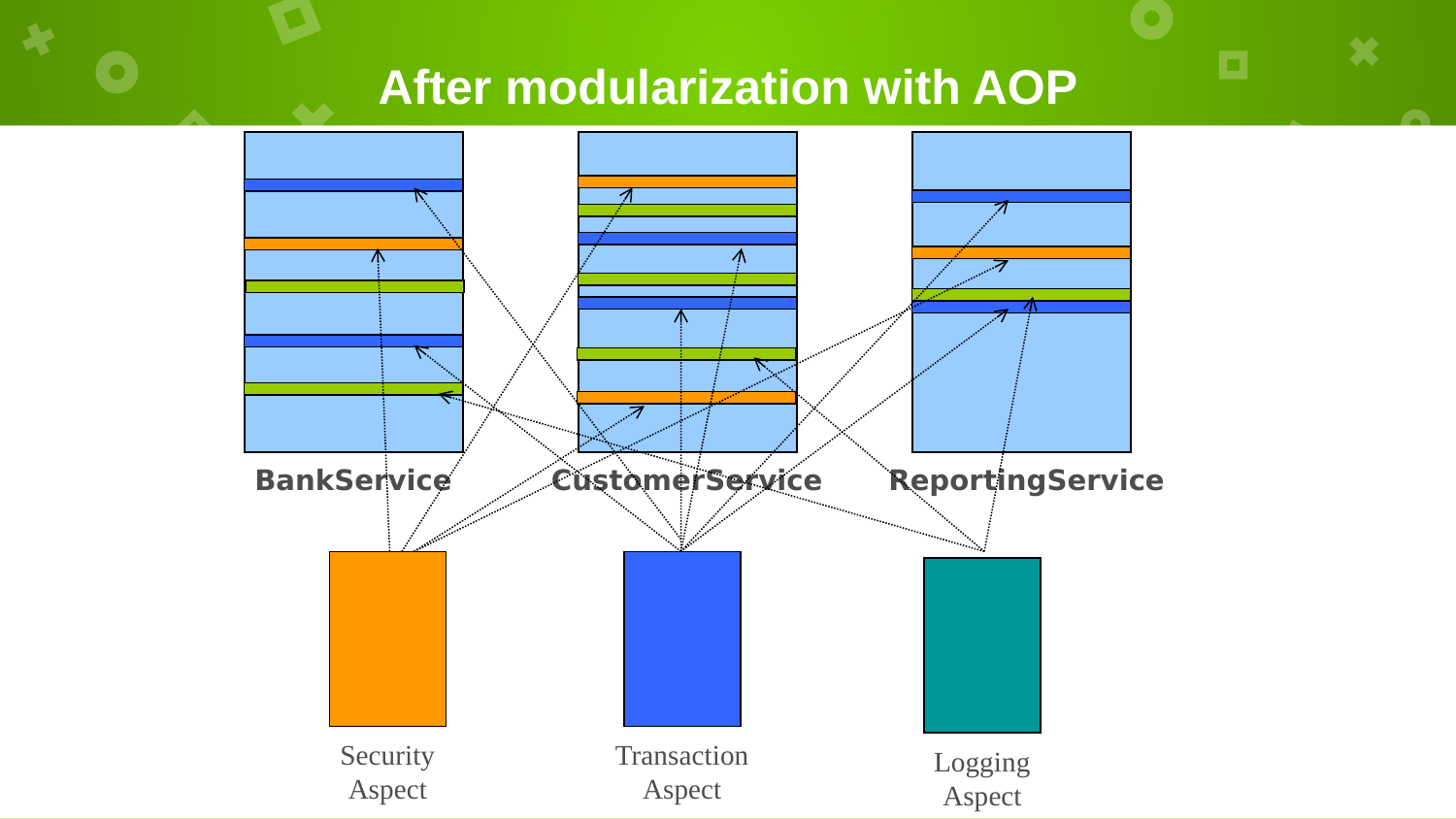

# After modularization with AOP

BankService
CustomerService
ReportingService

Security
Aspect

Transaction
Aspect

Logging
Aspect